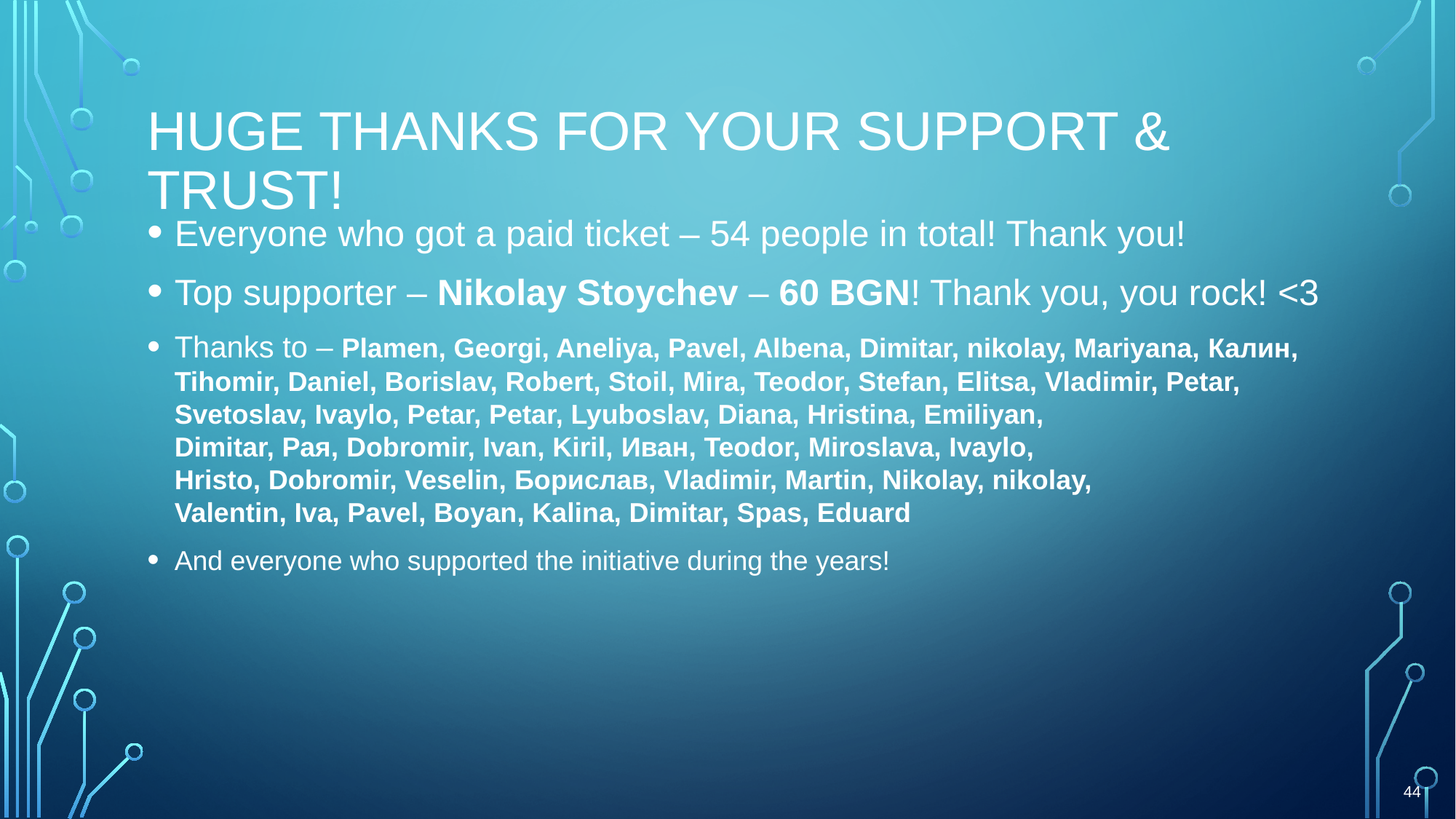

# Huge THANKS for your support & TRUST!
Everyone who got a paid ticket – 54 people in total! Thank you!
Top supporter – Nikolay Stoychev – 60 BGN! Thank you, you rock! <3
Thanks to – Plamen, Georgi, Aneliya, Pavel, Albena, Dimitar, nikolay, Mariyana, Калин,
Tihomir, Daniel, Borislav, Robert, Stoil, Mira, Teodor, Stefan, Elitsa, Vladimir, Petar,
Svetoslav, Ivaylo, Petar, Petar, Lyuboslav, Diana, Hristina, Emiliyan,
Dimitar, Рая, Dobromir, Ivan, Kiril, Иван, Teodor, Miroslava, Ivaylo,
Hristo, Dobromir, Veselin, Борислав, Vladimir, Martin, Nikolay, nikolay,
Valentin, Iva, Pavel, Boyan, Kalina, Dimitar, Spas, Eduard
And everyone who supported the initiative during the years!
44